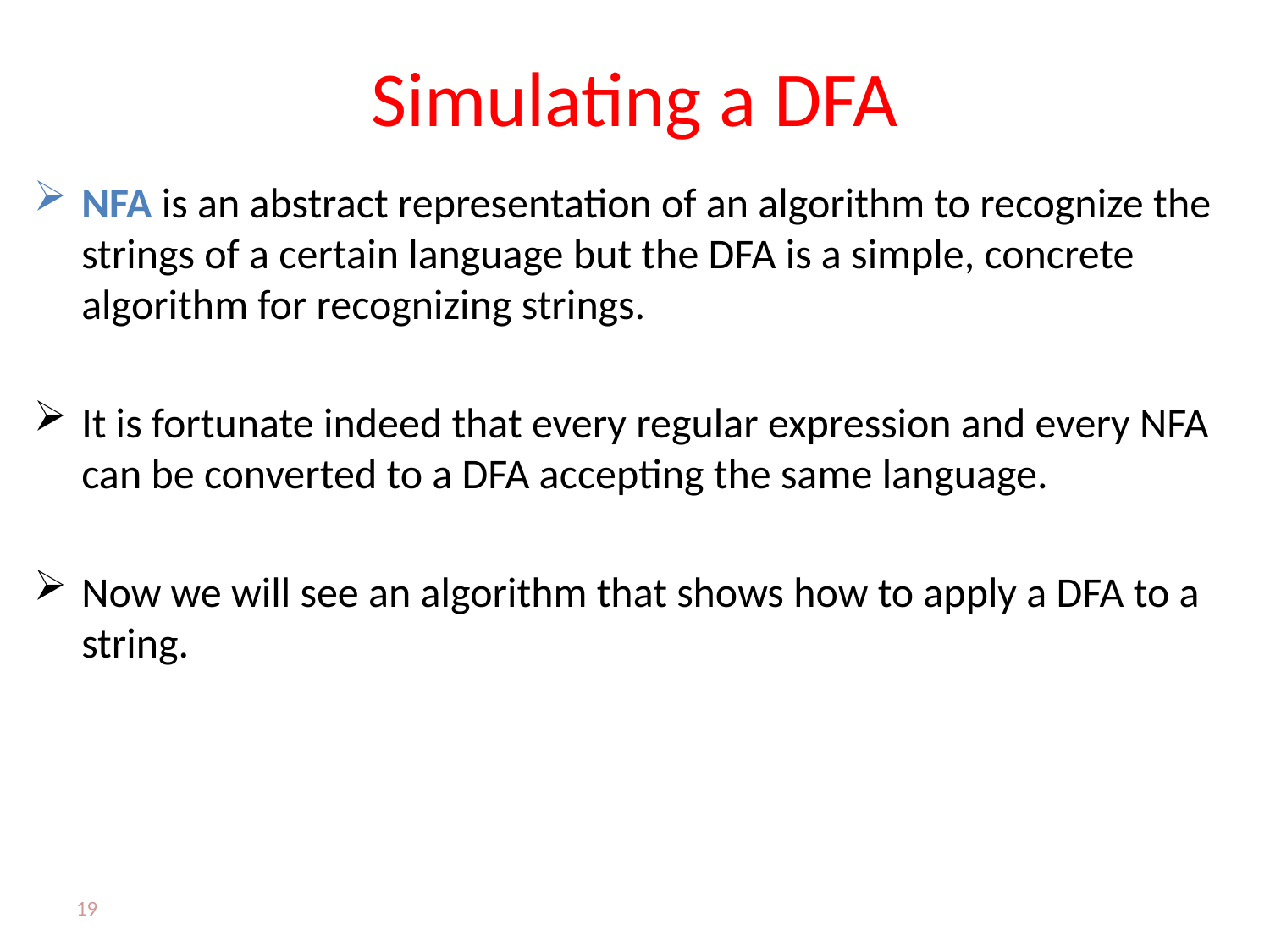

# Simulating a DFA
NFA is an abstract representation of an algorithm to recognize the strings of a certain language but the DFA is a simple, concrete algorithm for recognizing strings.

It is fortunate indeed that every regular expression and every NFA can be converted to a DFA accepting the same language.

Now we will see an algorithm that shows how to apply a DFA to a string.
19